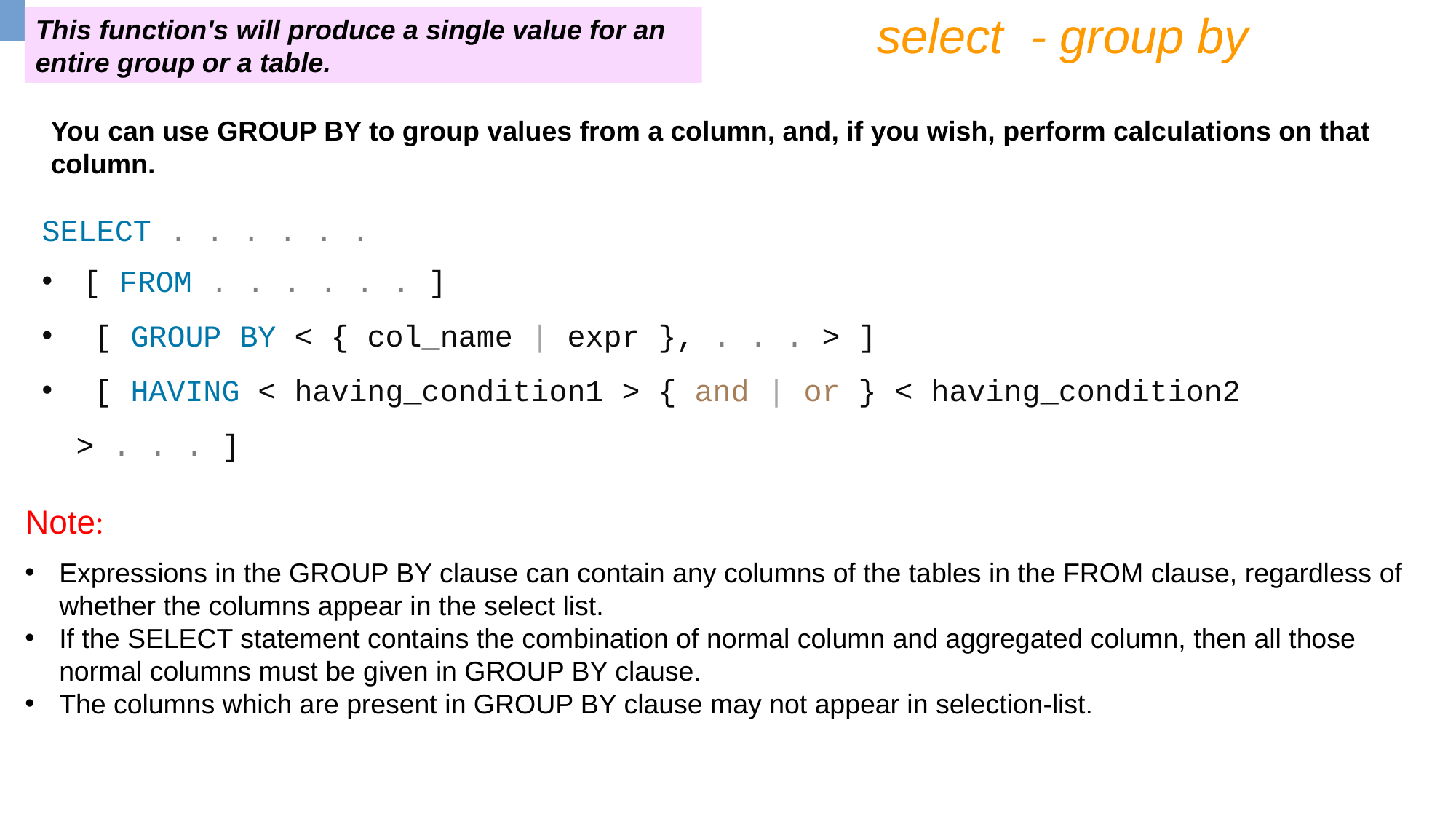

select  - group by
This function's will produce a single value for an entire group or a table.
You can use GROUP BY to group values from a column, and, if you wish, perform calculations on that column.
SELECT . . . . . .

[ FROM . . . . . . ]
 [ GROUP BY < { col_name | expr }, . . . > ]
 [ HAVING < having_condition1 > { and | or } < having_condition2 > . . . ]
Note:

Expressions in the GROUP BY clause can contain any columns of the tables in the FROM clause, regardless of whether the columns appear in the select list.
If the SELECT statement contains the combination of normal column and aggregated column, then all those normal columns must be given in GROUP BY clause.
The columns which are present in GROUP BY clause may not appear in selection-list.